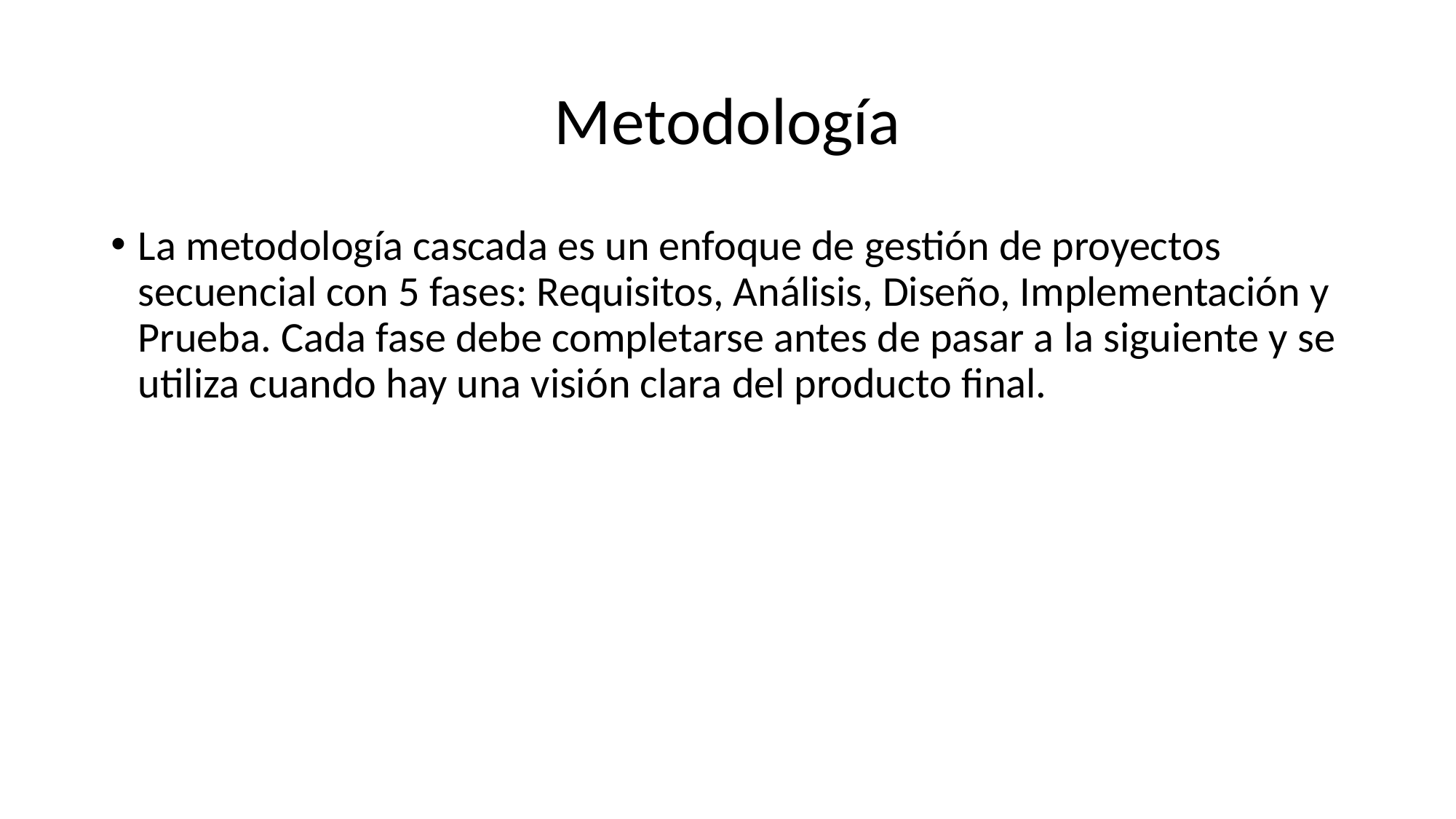

# Metodología
La metodología cascada es un enfoque de gestión de proyectos secuencial con 5 fases: Requisitos, Análisis, Diseño, Implementación y Prueba. Cada fase debe completarse antes de pasar a la siguiente y se utiliza cuando hay una visión clara del producto final.